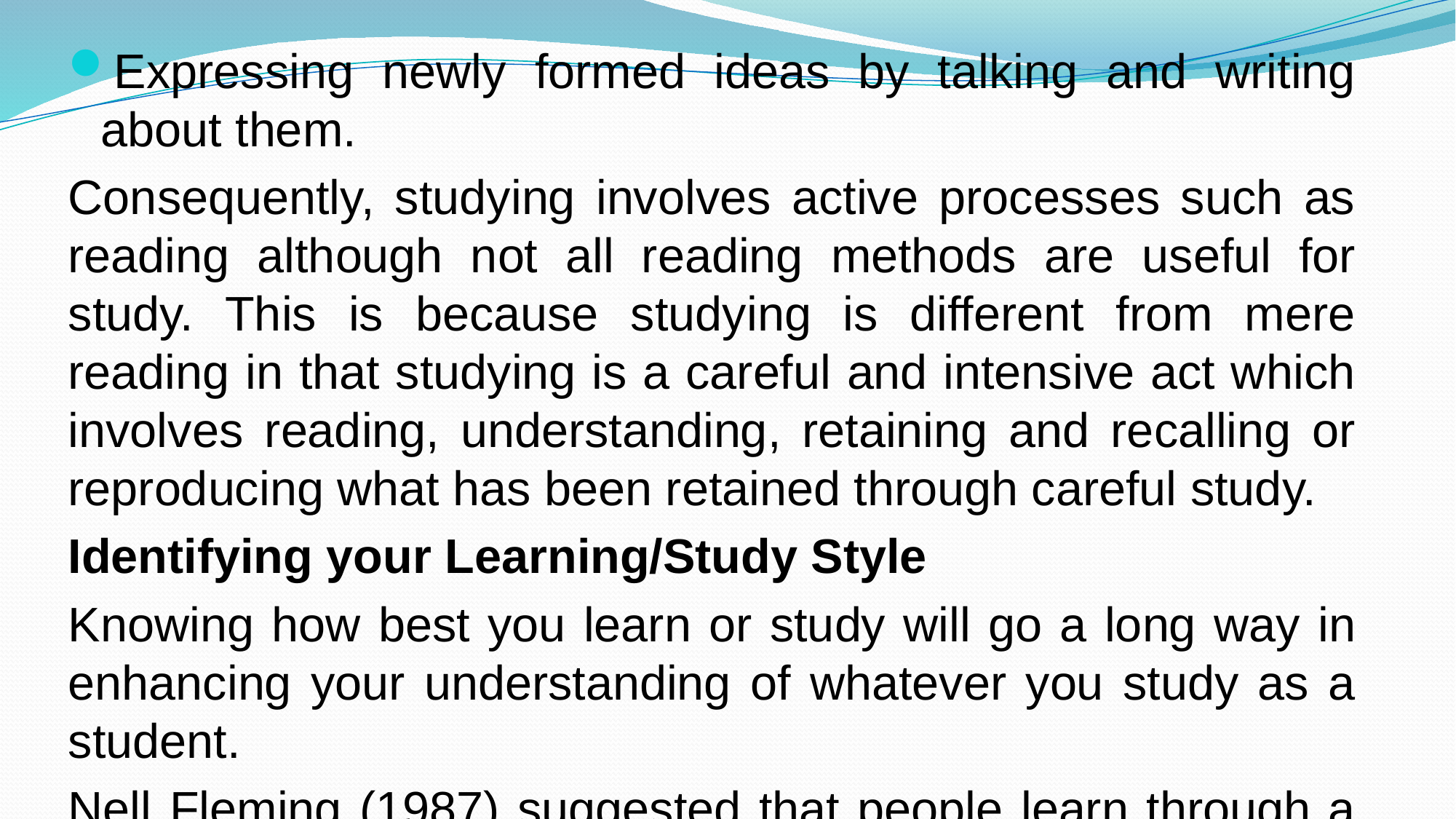

Expressing newly formed ideas by talking and writing about them.
Consequently, studying involves active processes such as reading although not all reading methods are useful for study. This is because studying is different from mere reading in that studying is a careful and intensive act which involves reading, understanding, retaining and recalling or reproducing what has been retained through careful study.
Identifying your Learning/Study Style
Knowing how best you learn or study will go a long way in enhancing your understanding of whatever you study as a student.
Nell Fleming (1987) suggested that people learn through a mixture of the following learning styles: